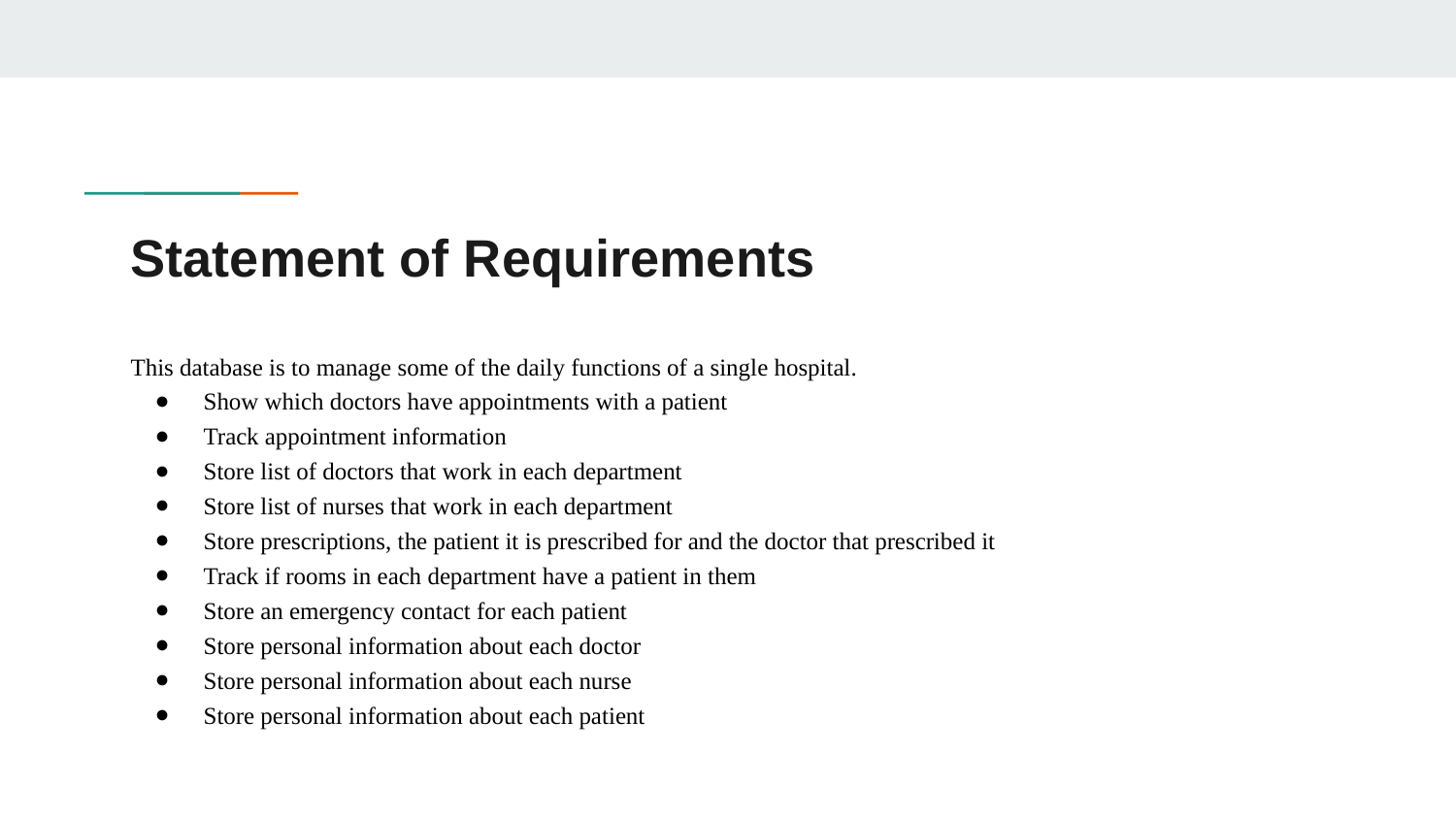

# Statement of Requirements
This database is to manage some of the daily functions of a single hospital.
Show which doctors have appointments with a patient
Track appointment information
Store list of doctors that work in each department
Store list of nurses that work in each department
Store prescriptions, the patient it is prescribed for and the doctor that prescribed it
Track if rooms in each department have a patient in them
Store an emergency contact for each patient
Store personal information about each doctor
Store personal information about each nurse
Store personal information about each patient